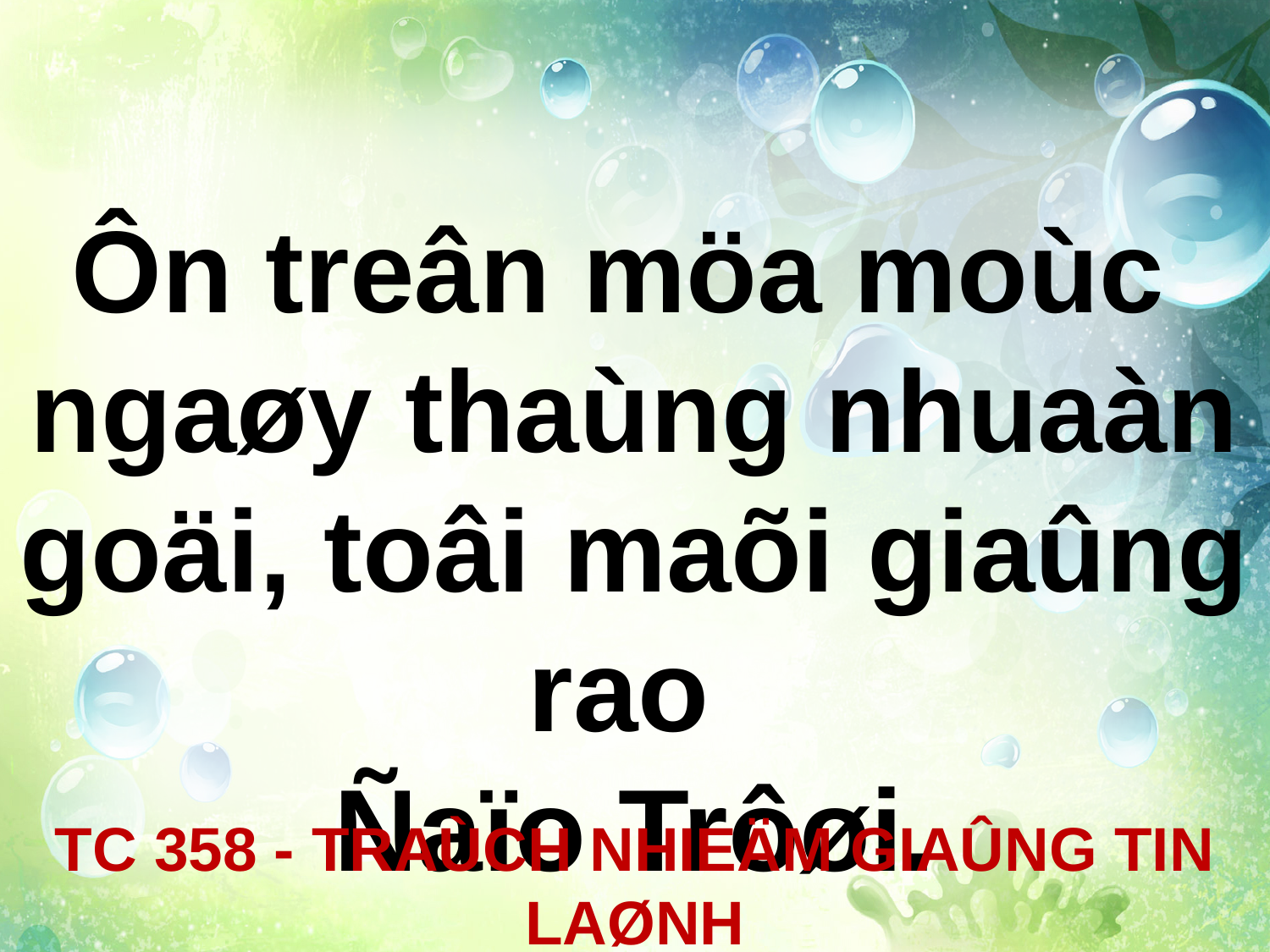

Ôn treân möa moùc
ngaøy thaùng nhuaàn goäi, toâi maõi giaûng rao
Ñaïo Trôøi.
TC 358 - TRAÙCH NHIEÄM GIAÛNG TIN LAØNH